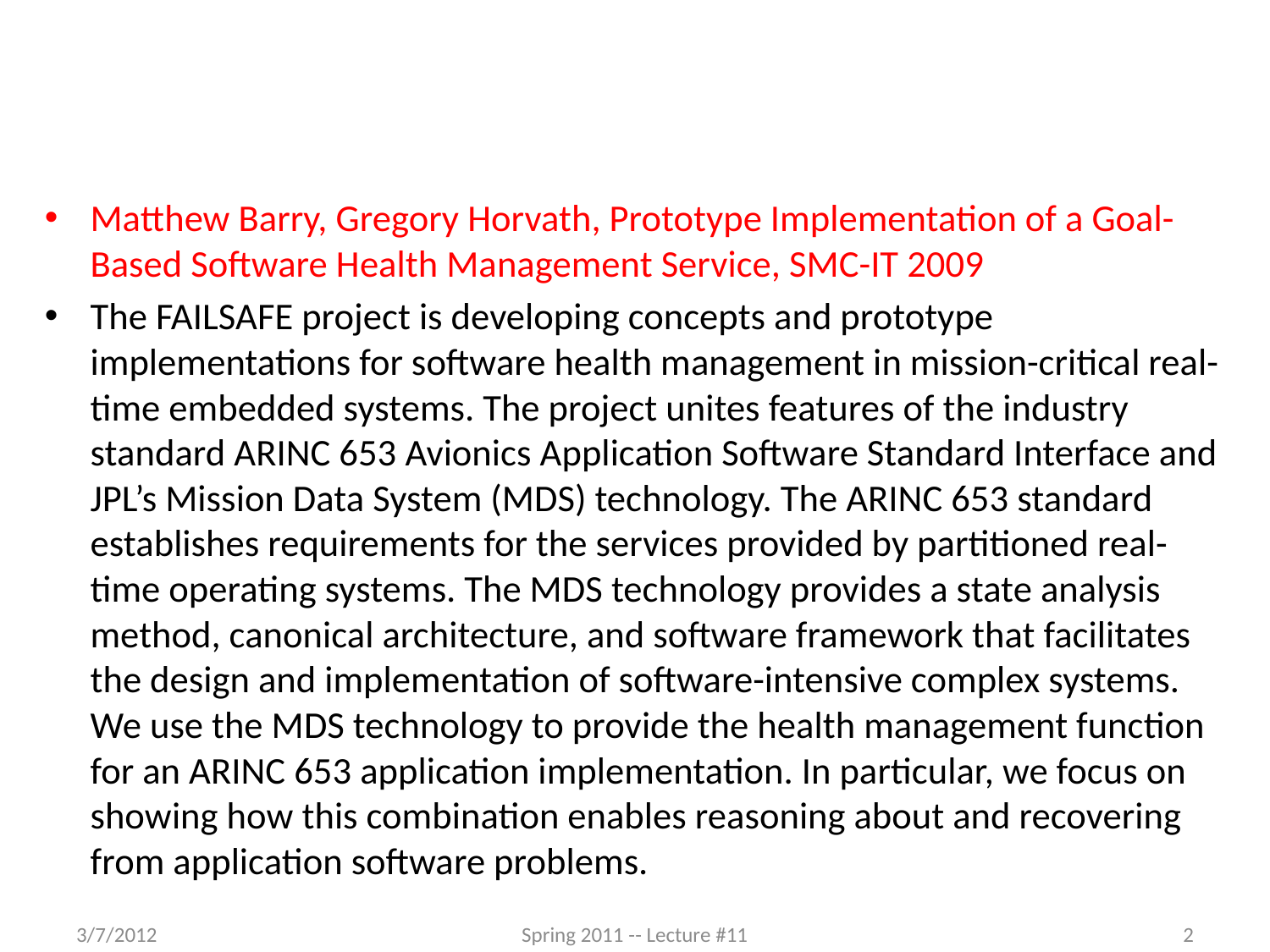

#
Matthew Barry, Gregory Horvath, Prototype Implementation of a Goal-Based Software Health Management Service, SMC-IT 2009
The FAILSAFE project is developing concepts and prototype implementations for software health management in mission-critical real-time embedded systems. The project unites features of the industry standard ARINC 653 Avionics Application Software Standard Interface and JPL’s Mission Data System (MDS) technology. The ARINC 653 standard establishes requirements for the services provided by partitioned real-time operating systems. The MDS technology provides a state analysis method, canonical architecture, and software framework that facilitates the design and implementation of software-intensive complex systems. We use the MDS technology to provide the health management function for an ARINC 653 application implementation. In particular, we focus on showing how this combination enables reasoning about and recovering from application software problems.
3/7/2012
Spring 2011 -- Lecture #11
2